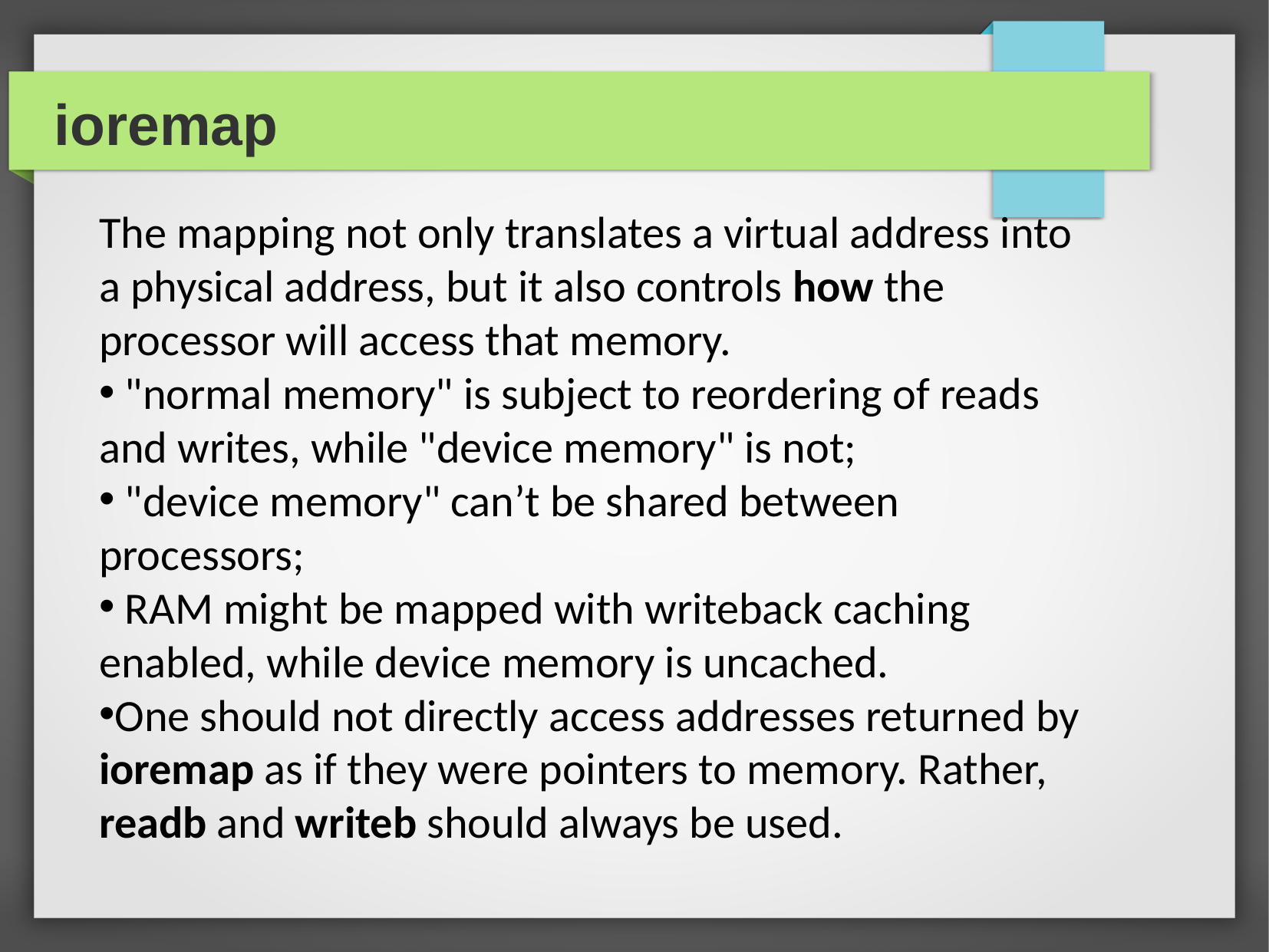

ioremap
The mapping not only translates a virtual address into a physical address, but it also controls how the processor will access that memory.
 "normal memory" is subject to reordering of reads and writes, while "device memory" is not;
 "device memory" can’t be shared between processors;
 RAM might be mapped with writeback caching enabled, while device memory is uncached.
One should not directly access addresses returned by ioremap as if they were pointers to memory. Rather, readb and writeb should always be used.